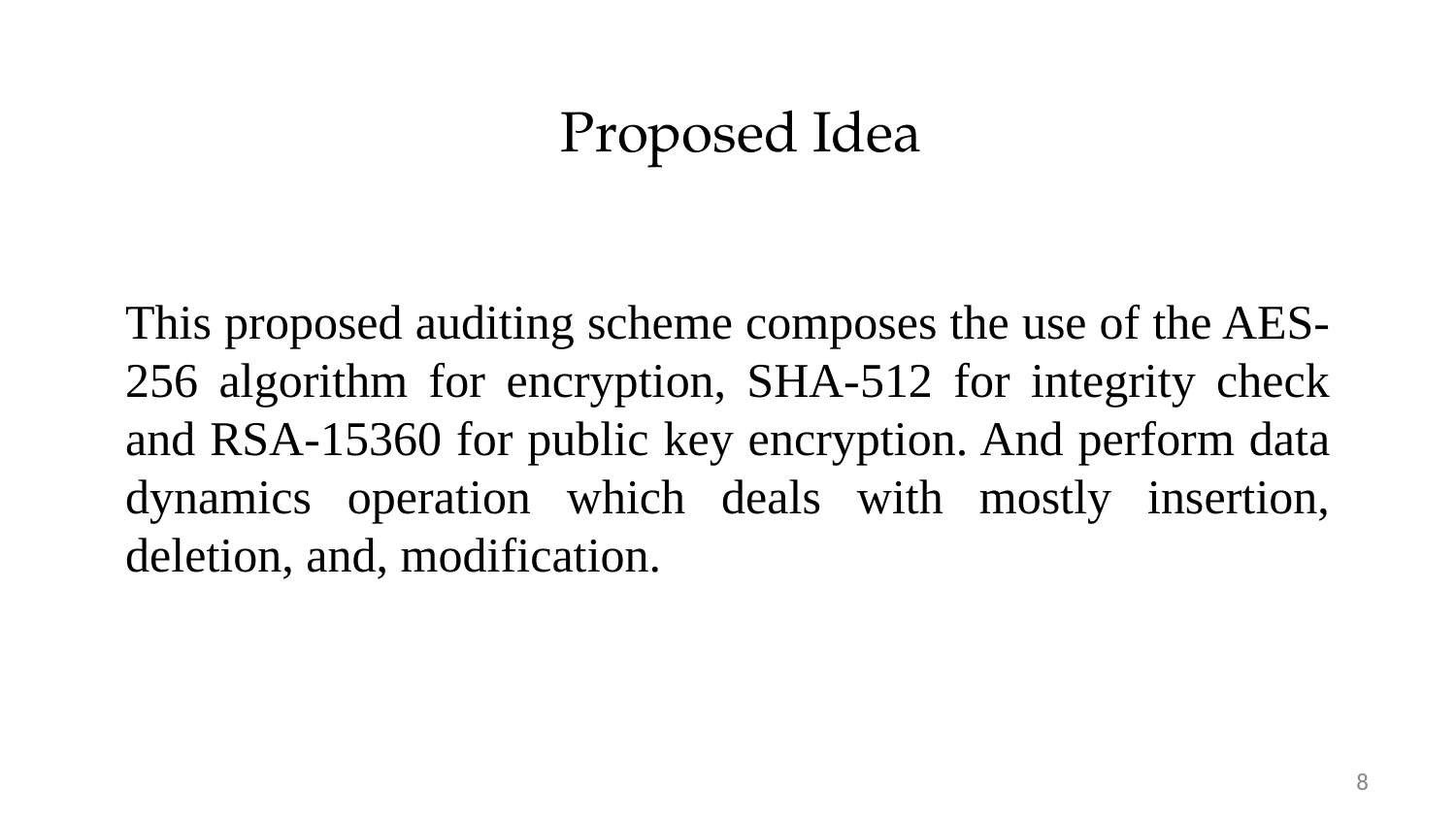

Proposed Idea
This proposed auditing scheme composes the use of the AES-256 algorithm for encryption, SHA-512 for integrity check and RSA-15360 for public key encryption. And perform data dynamics operation which deals with mostly insertion, deletion, and, modification.

8